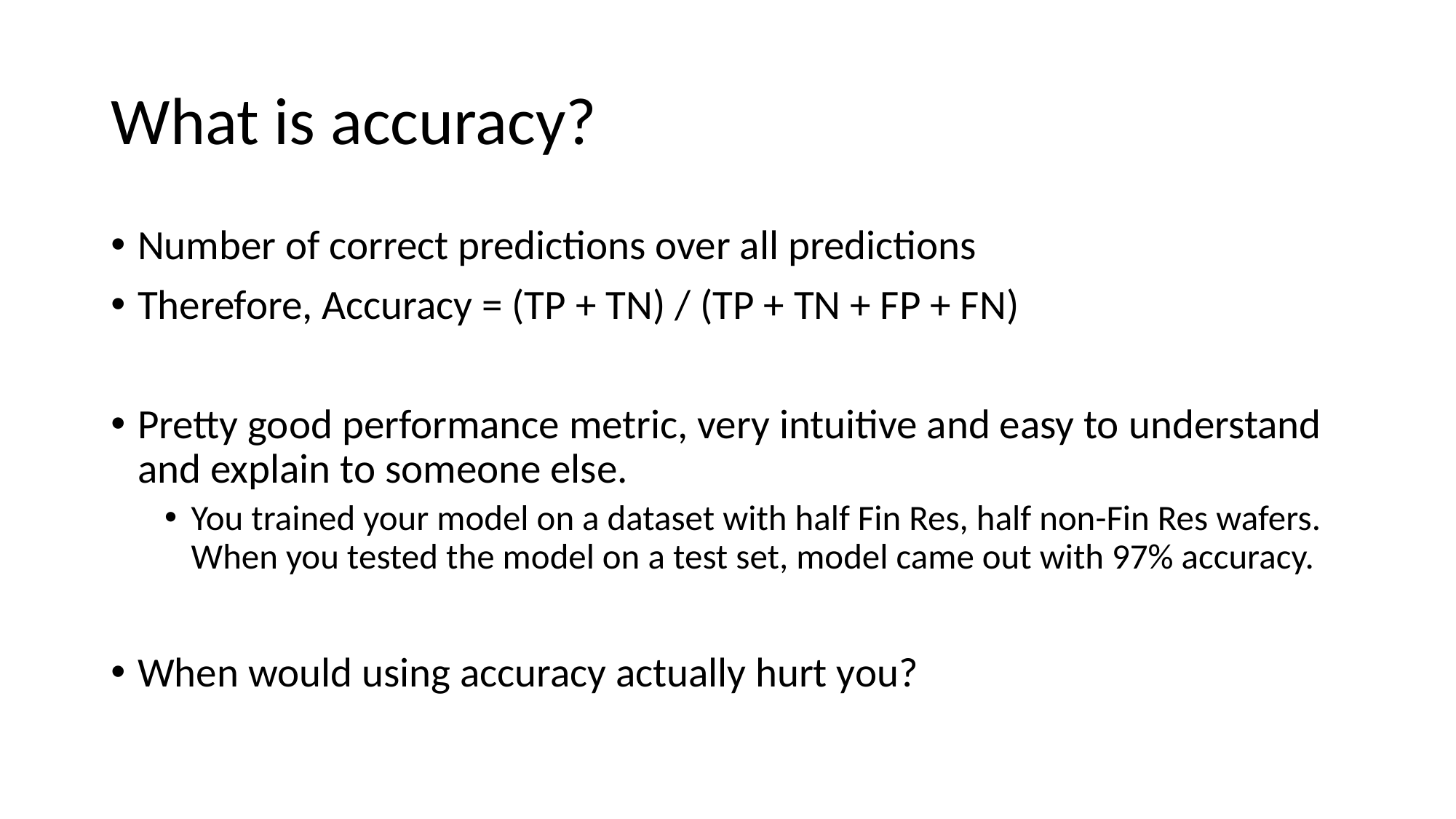

# What is accuracy?
Number of correct predictions over all predictions
Therefore, Accuracy = (TP + TN) / (TP + TN + FP + FN)

Pretty good performance metric, very intuitive and easy to understand and explain to someone else.
You trained your model on a dataset with half Fin Res, half non-Fin Res wafers. When you tested the model on a test set, model came out with 97% accuracy.

When would using accuracy actually hurt you?